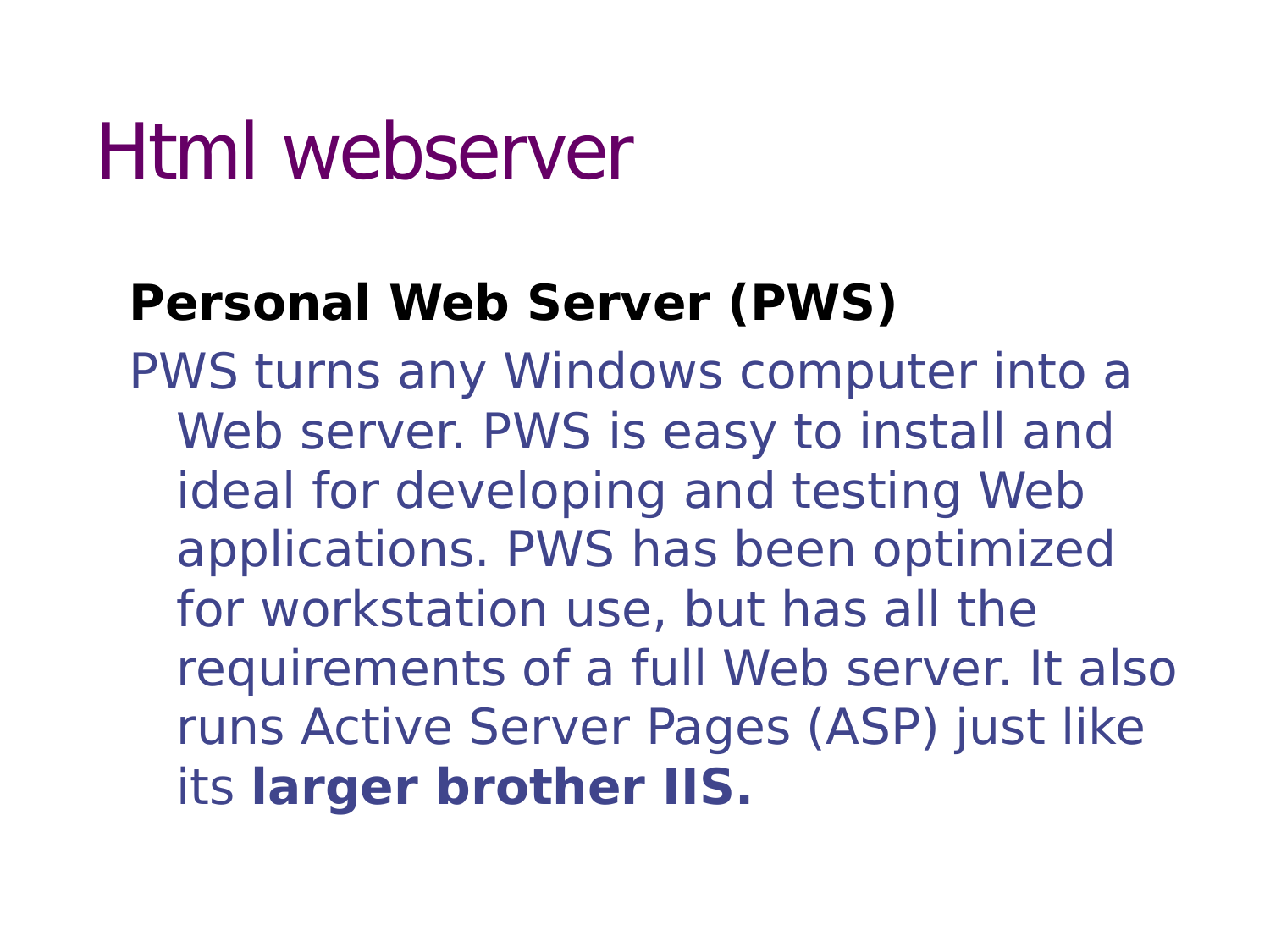

# Html webserver
Personal Web Server (PWS)
PWS turns any Windows computer into a Web server. PWS is easy to install and ideal for developing and testing Web applications. PWS has been optimized for workstation use, but has all the requirements of a full Web server. It also runs Active Server Pages (ASP) just like its larger brother IIS.